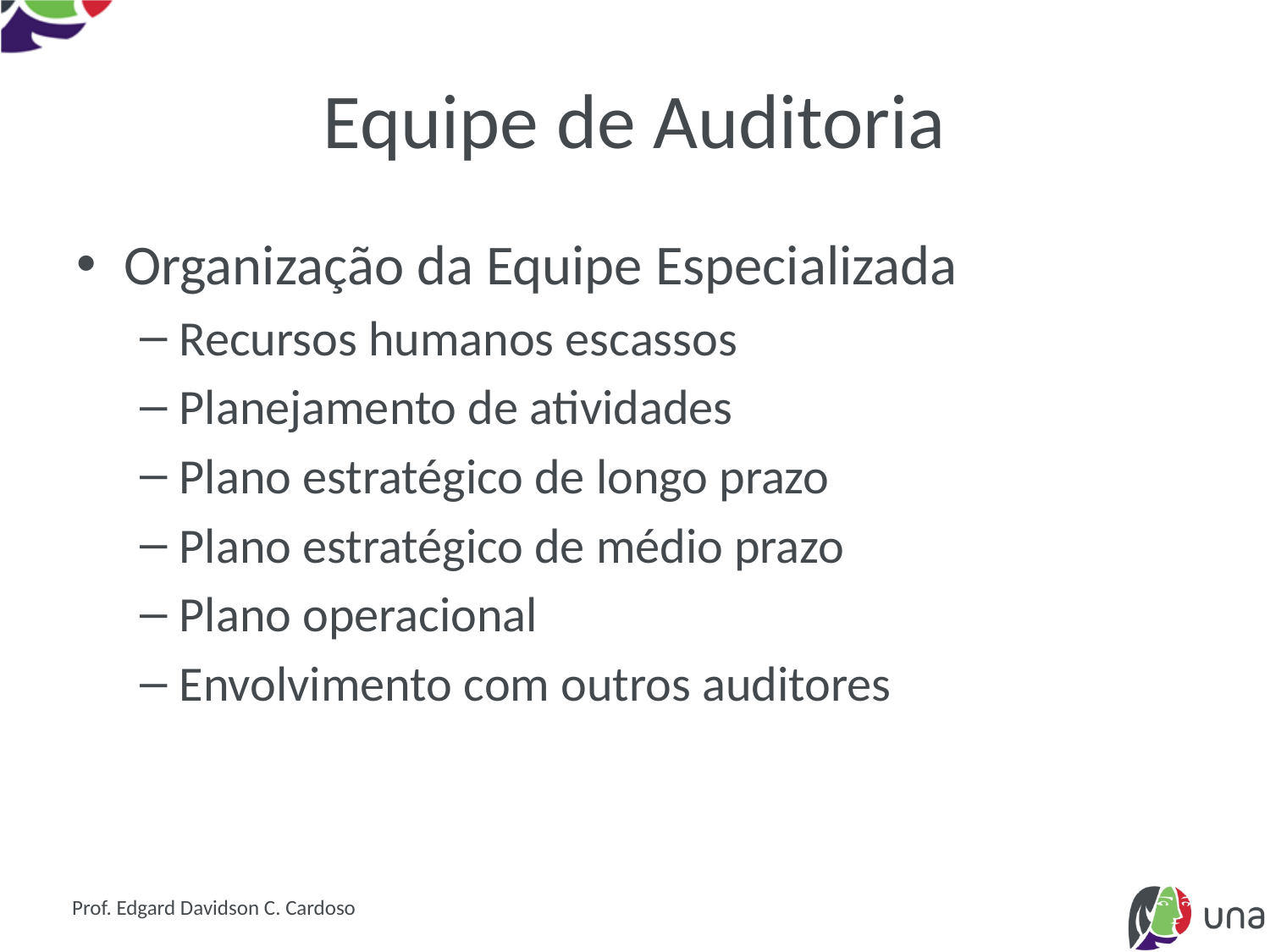

# Equipe de Auditoria
Organização da Equipe Especializada
Recursos humanos escassos
Planejamento de atividades
Plano estratégico de longo prazo
Plano estratégico de médio prazo
Plano operacional
Envolvimento com outros auditores